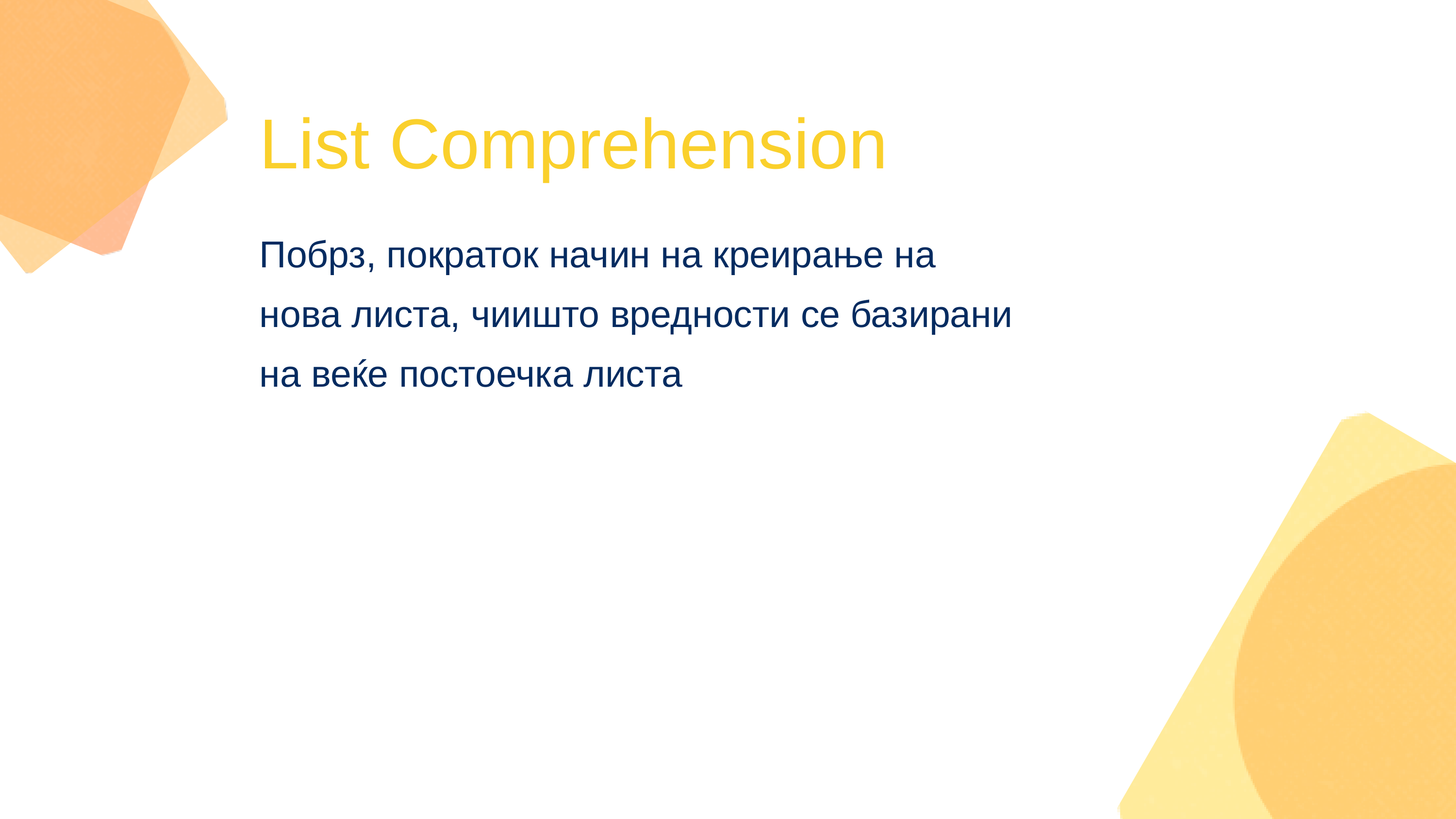

List Comprehension
Побрз, пократок начин на креирање на нова листа, чиишто вредности се базирани на веќе постоечка листа